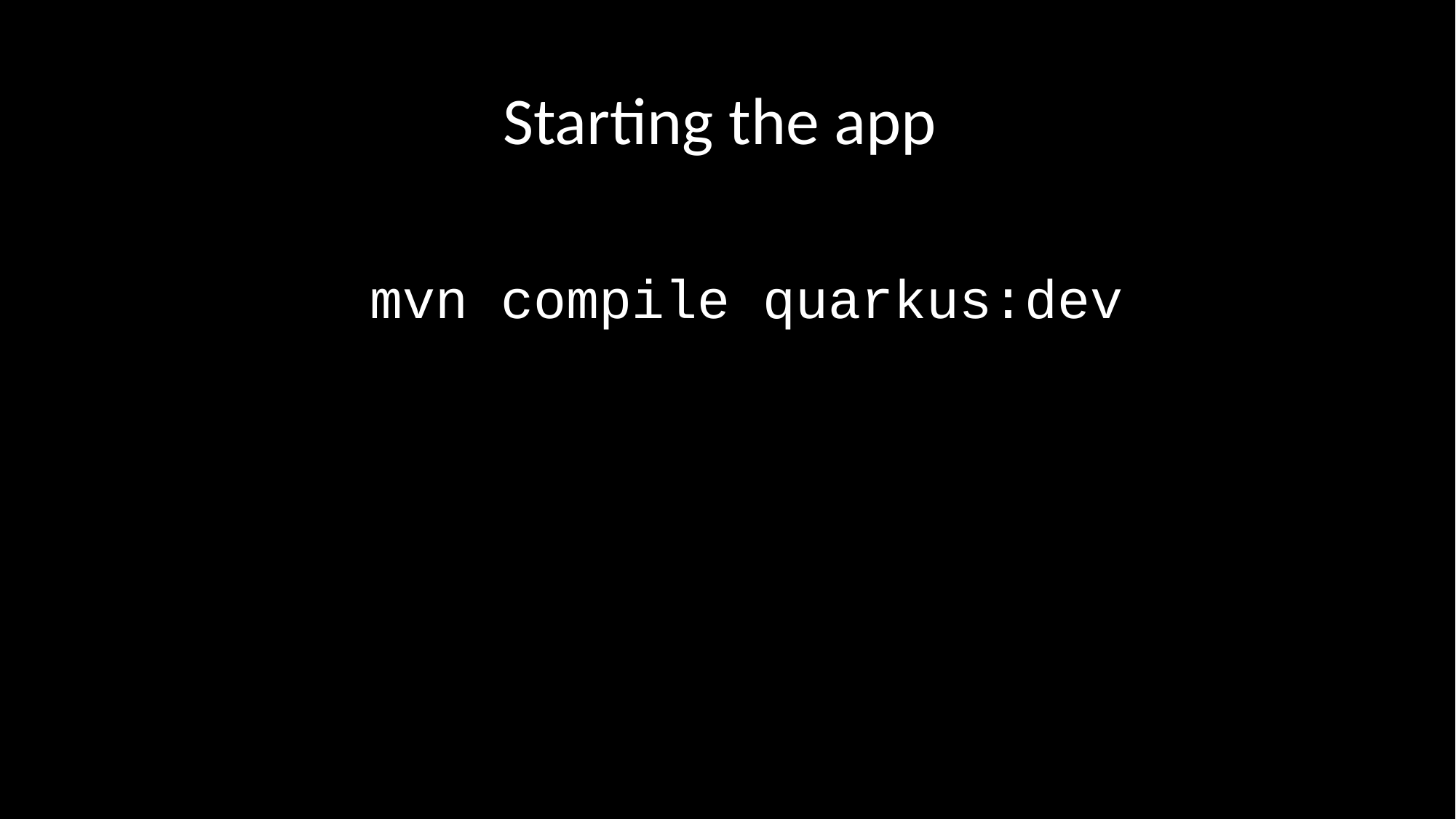

# Starting the app
mvn compile quarkus:dev
Enables live coding